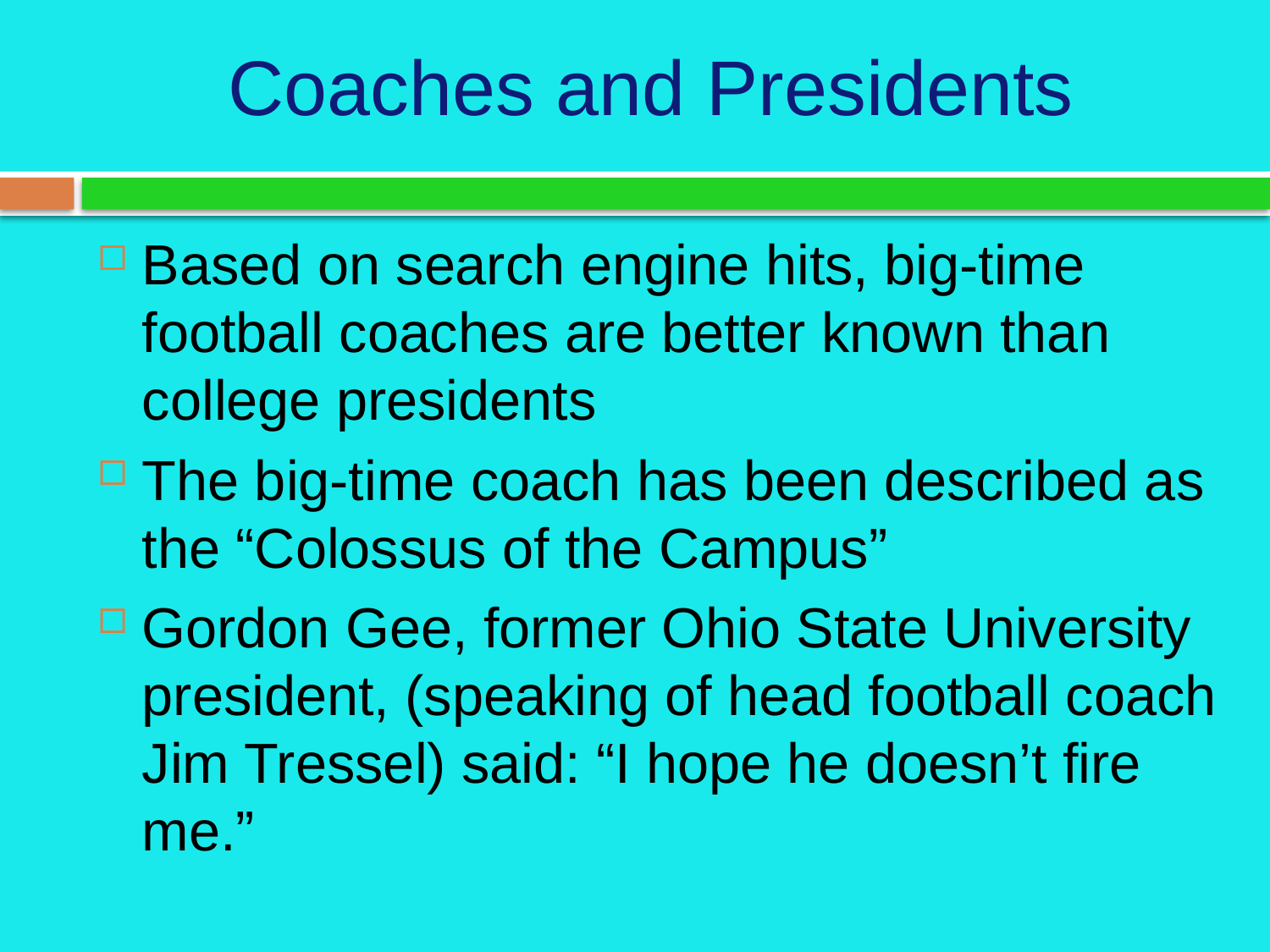

# Coaches and Presidents
Based on search engine hits, big-time football coaches are better known than college presidents
The big-time coach has been described as the “Colossus of the Campus”
Gordon Gee, former Ohio State University president, (speaking of head football coach Jim Tressel) said: “I hope he doesn’t fire me.”